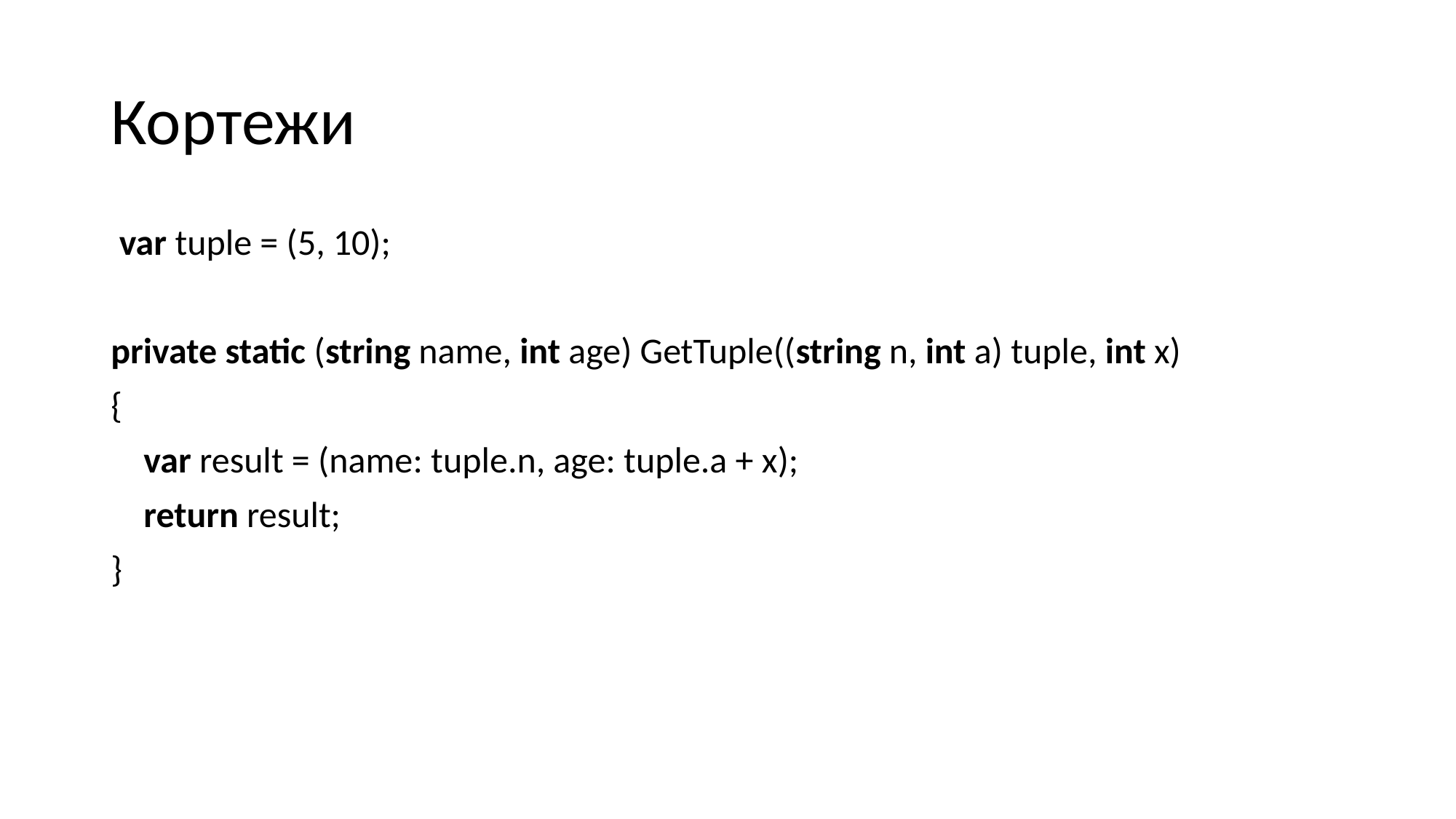

# Кортежи
 var tuple = (5, 10);

private static (string name, int age) GetTuple((string n, int a) tuple, int x)
{
    var result = (name: tuple.n, age: tuple.a + x);
    return result;
}